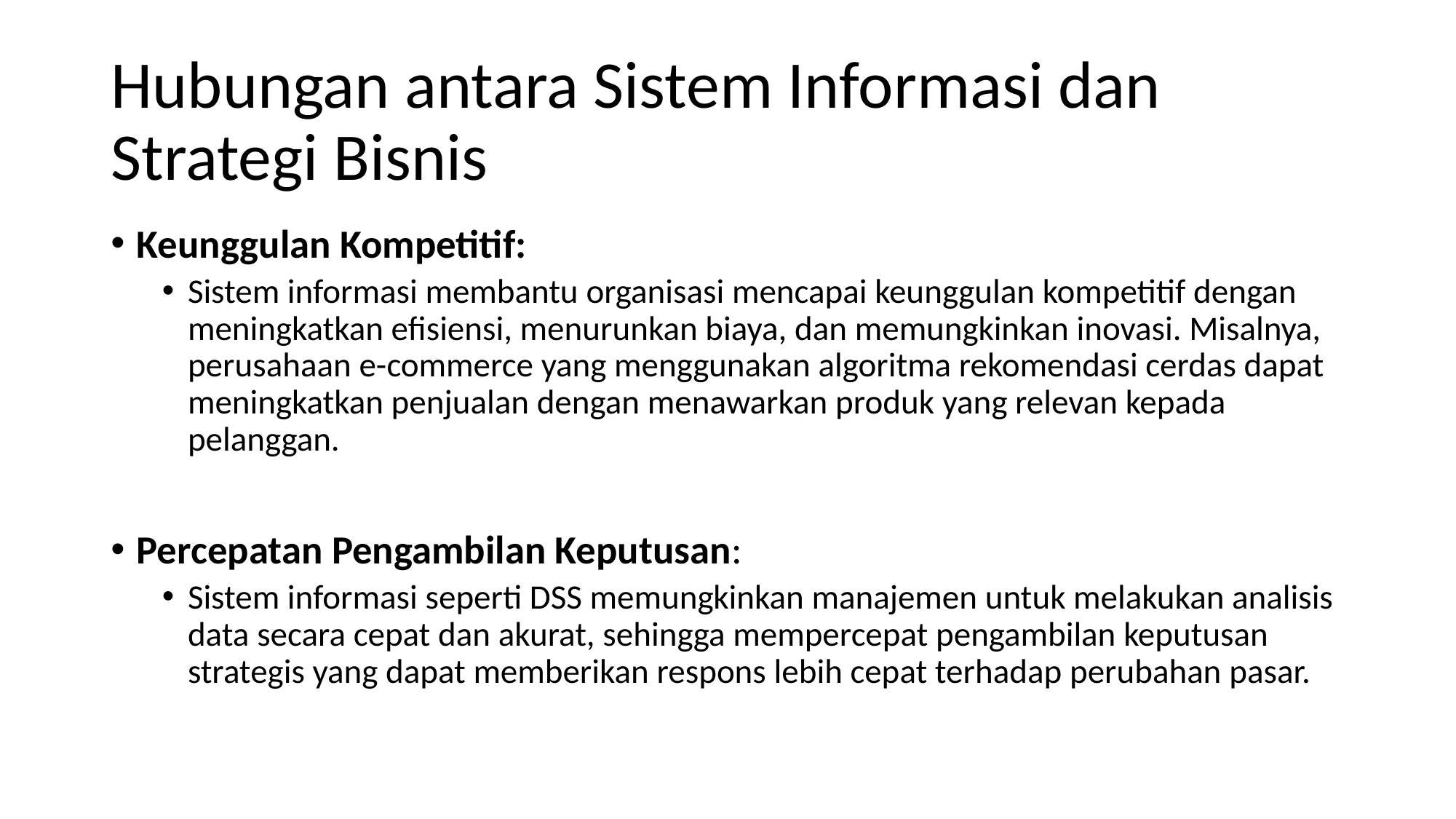

# Hubungan antara Sistem Informasi dan Strategi Bisnis
Keunggulan Kompetitif:
Sistem informasi membantu organisasi mencapai keunggulan kompetitif dengan meningkatkan efisiensi, menurunkan biaya, dan memungkinkan inovasi. Misalnya, perusahaan e-commerce yang menggunakan algoritma rekomendasi cerdas dapat meningkatkan penjualan dengan menawarkan produk yang relevan kepada pelanggan.

Percepatan Pengambilan Keputusan:
Sistem informasi seperti DSS memungkinkan manajemen untuk melakukan analisis data secara cepat dan akurat, sehingga mempercepat pengambilan keputusan strategis yang dapat memberikan respons lebih cepat terhadap perubahan pasar.